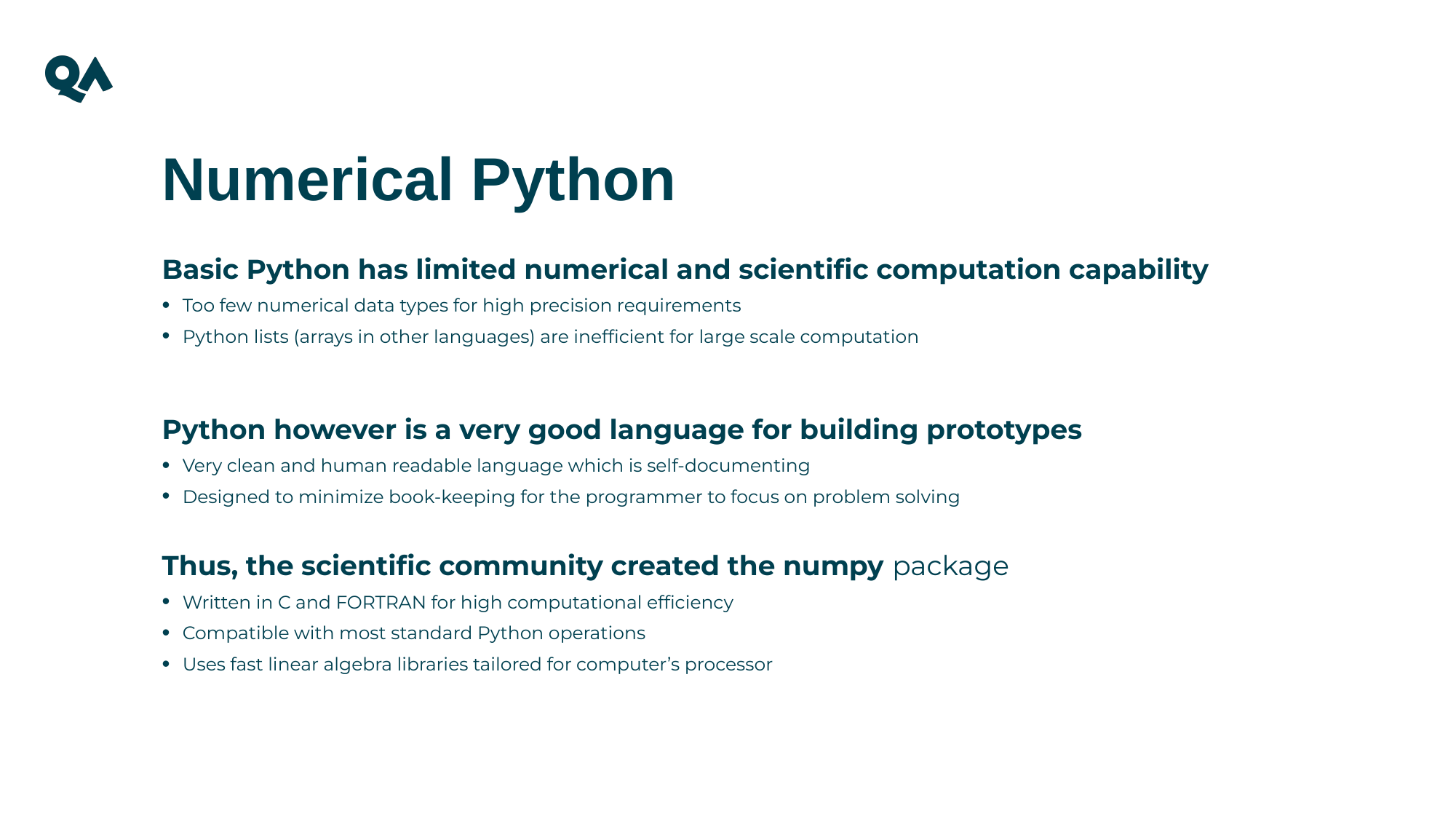

4
Numerical Python
Basic Python has limited numerical and scientific computation capability
Too few numerical data types for high precision requirements
Python lists (arrays in other languages) are inefficient for large scale computation

Python however is a very good language for building prototypes
Very clean and human readable language which is self-documenting
Designed to minimize book-keeping for the programmer to focus on problem solving

Thus, the scientific community created the numpy package
Written in C and FORTRAN for high computational efficiency
Compatible with most standard Python operations
Uses fast linear algebra libraries tailored for computer’s processor